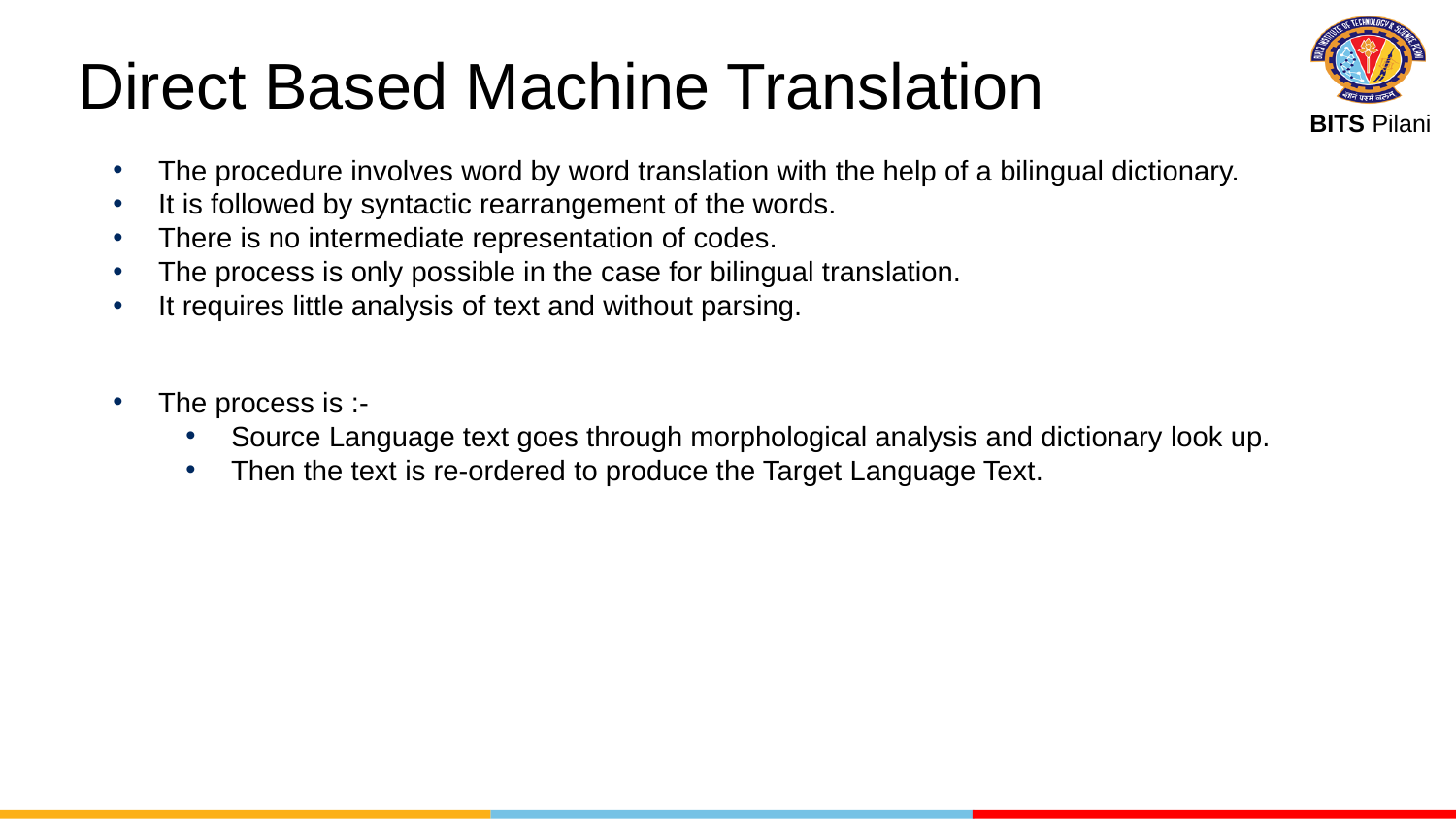

# Direct Based Machine Translation
The procedure involves word by word translation with the help of a bilingual dictionary.
It is followed by syntactic rearrangement of the words.
There is no intermediate representation of codes.
The process is only possible in the case for bilingual translation.
It requires little analysis of text and without parsing.

The process is :-
Source Language text goes through morphological analysis and dictionary look up.
Then the text is re-ordered to produce the Target Language Text.